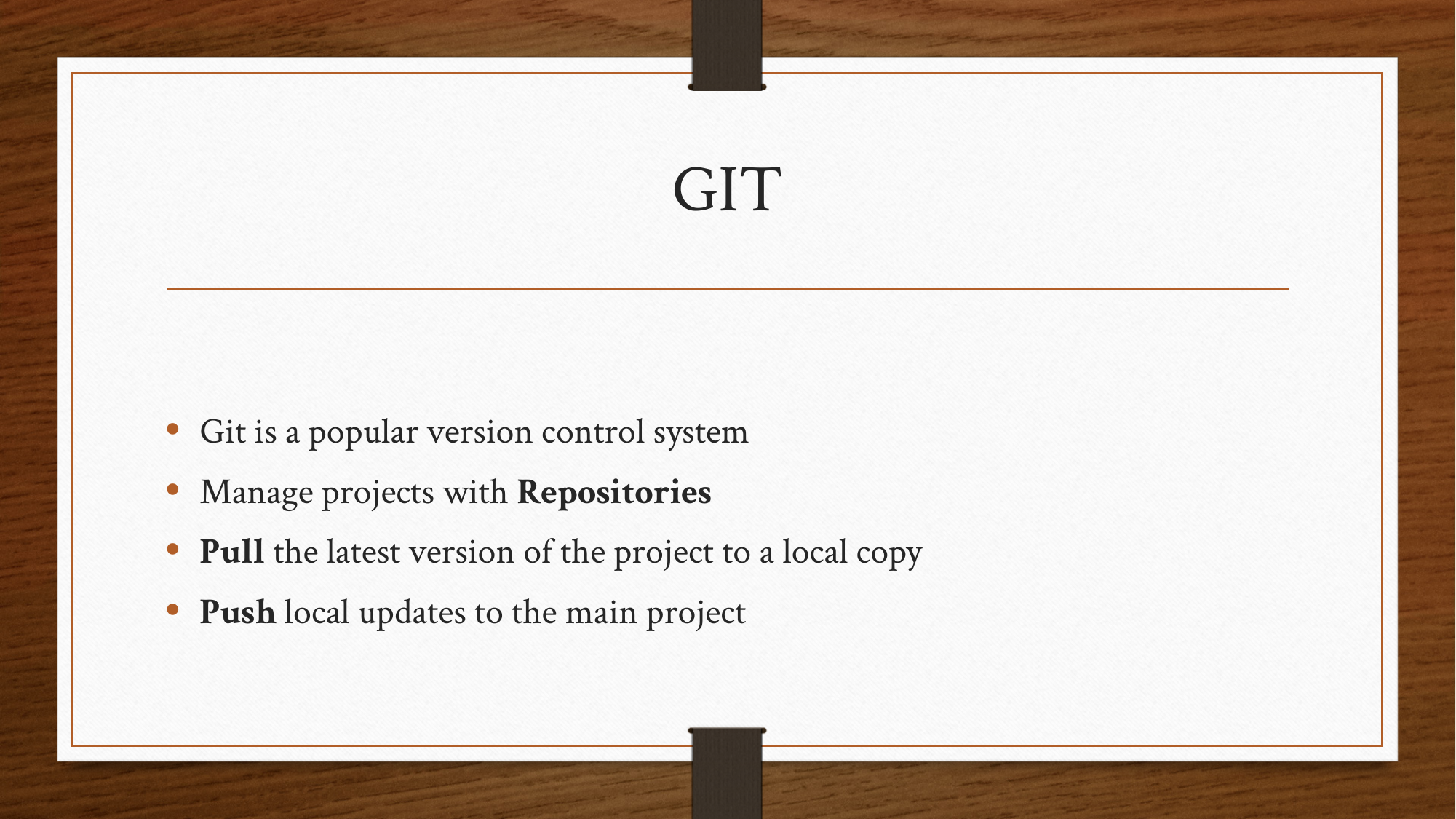

# GIT

Git is a popular version control system
Manage projects with Repositories
Pull the latest version of the project to a local copy
Push local updates to the main project